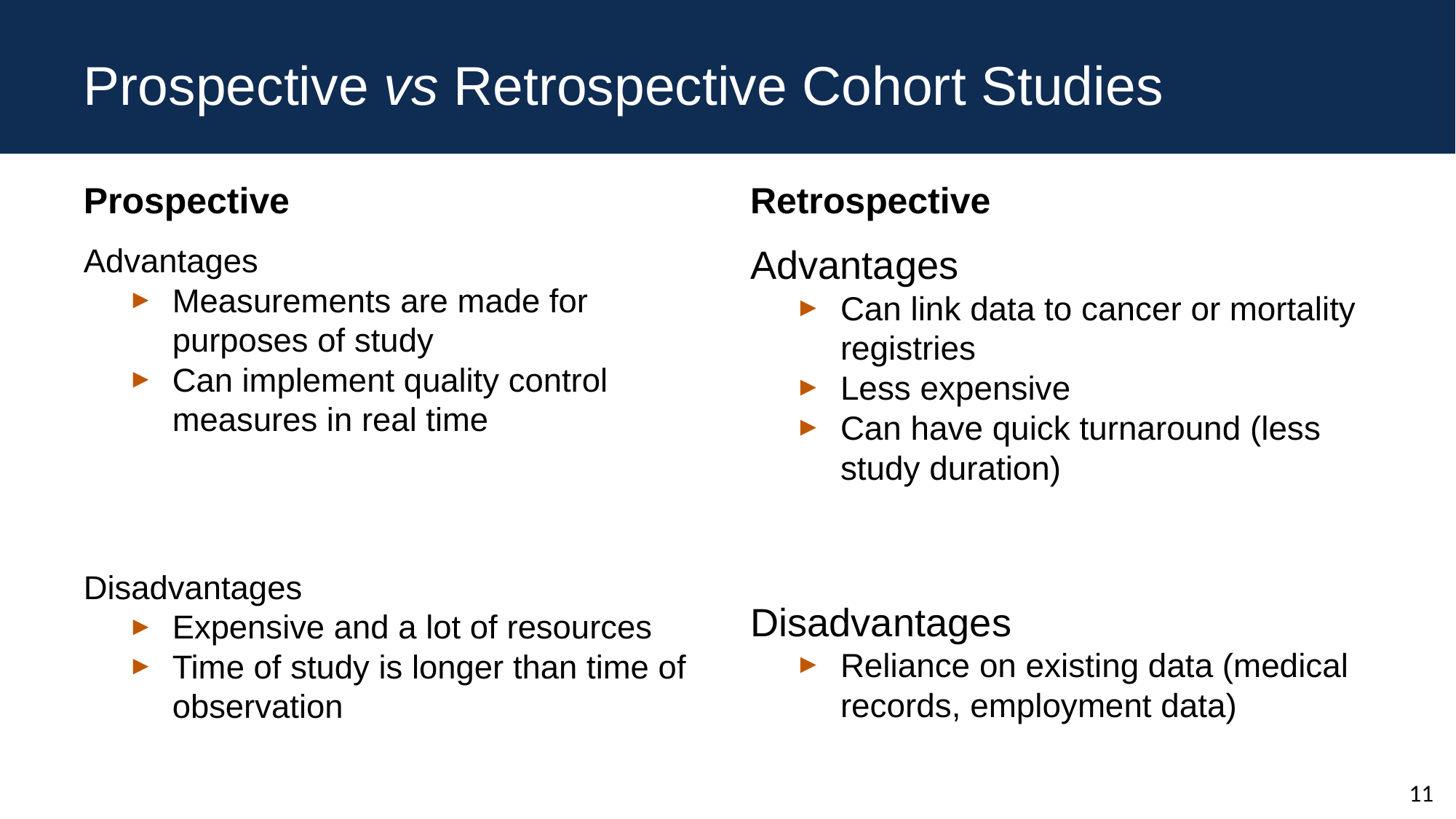

# Prospective vs Retrospective Cohort Studies
Prospective
Retrospective
Advantages
Measurements are made for purposes of study
Can implement quality control measures in real time

Disadvantages
Expensive and a lot of resources
Time of study is longer than time of observation

Advantages
Can link data to cancer or mortality registries
Less expensive
Can have quick turnaround (less study duration)

Disadvantages
Reliance on existing data (medical records, employment data)